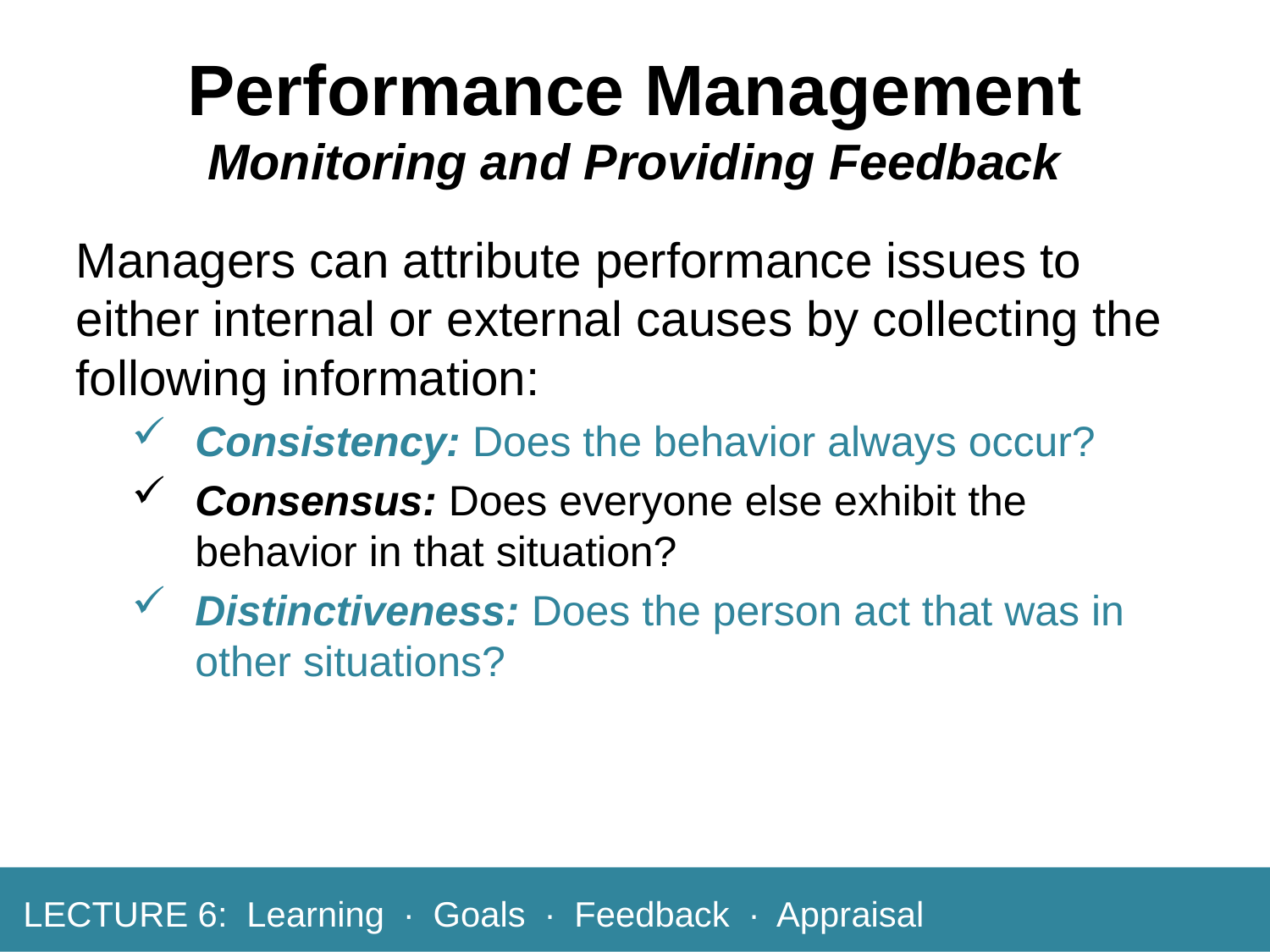

Performance Management
Monitoring and Providing Feedback
Managers can attribute performance issues to either internal or external causes by collecting the following information:
Consistency: Does the behavior always occur?
Consensus: Does everyone else exhibit the behavior in that situation?
Distinctiveness: Does the person act that was in other situations?
LECTURE 6:  Learning  ∙  Goals  ∙  Feedback  ∙  Appraisal